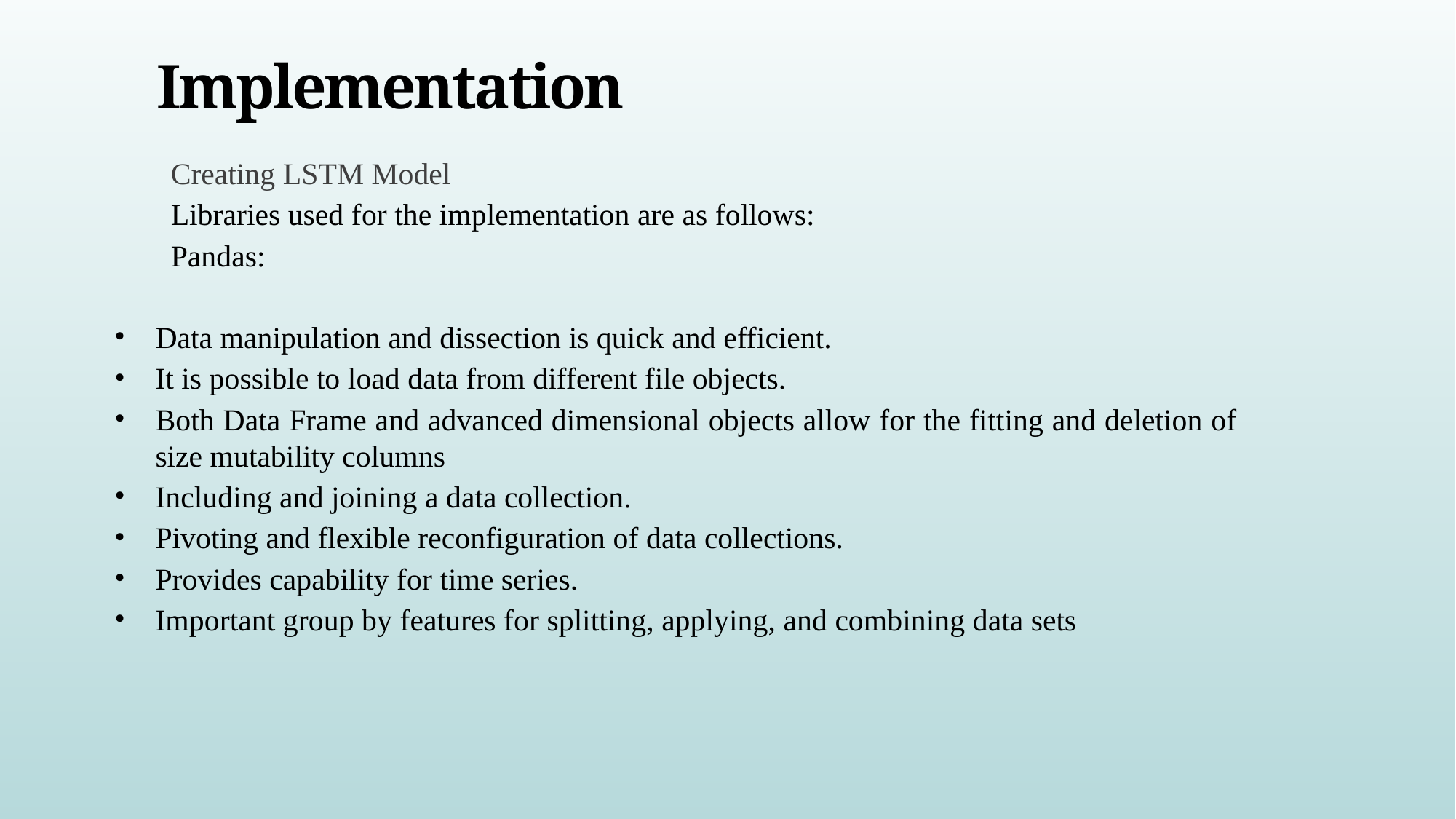

# Implementation
Creating LSTM Model
Libraries used for the implementation are as follows:
Pandas:

Data manipulation and dissection is quick and efficient.
It is possible to load data from different file objects.
Both Data Frame and advanced dimensional objects allow for the fitting and deletion of size mutability columns
Including and joining a data collection.
Pivoting and flexible reconfiguration of data collections.
Provides capability for time series.
Important group by features for splitting, applying, and combining data sets